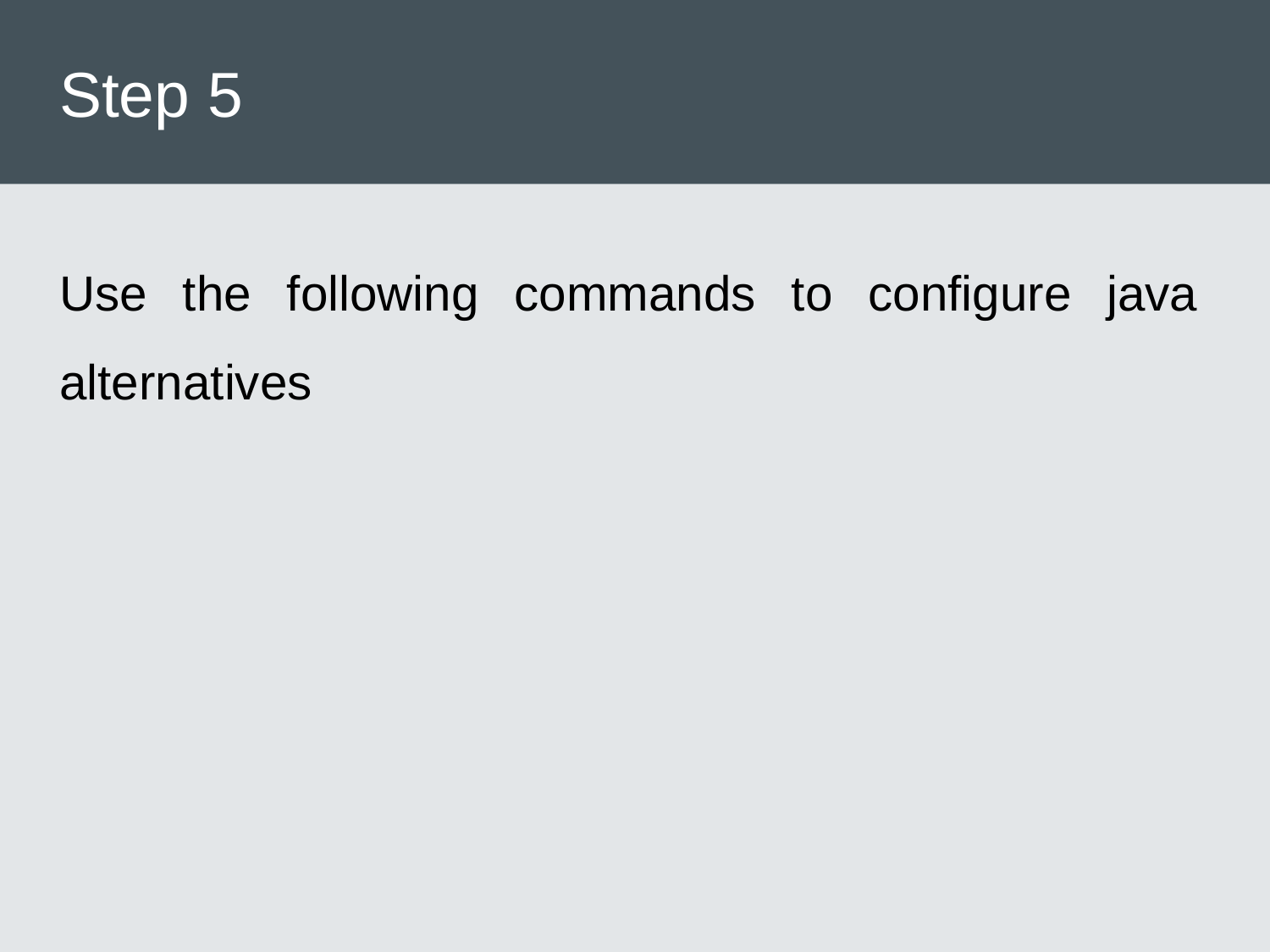

# Step 5
Use the following commands to configure java alternatives